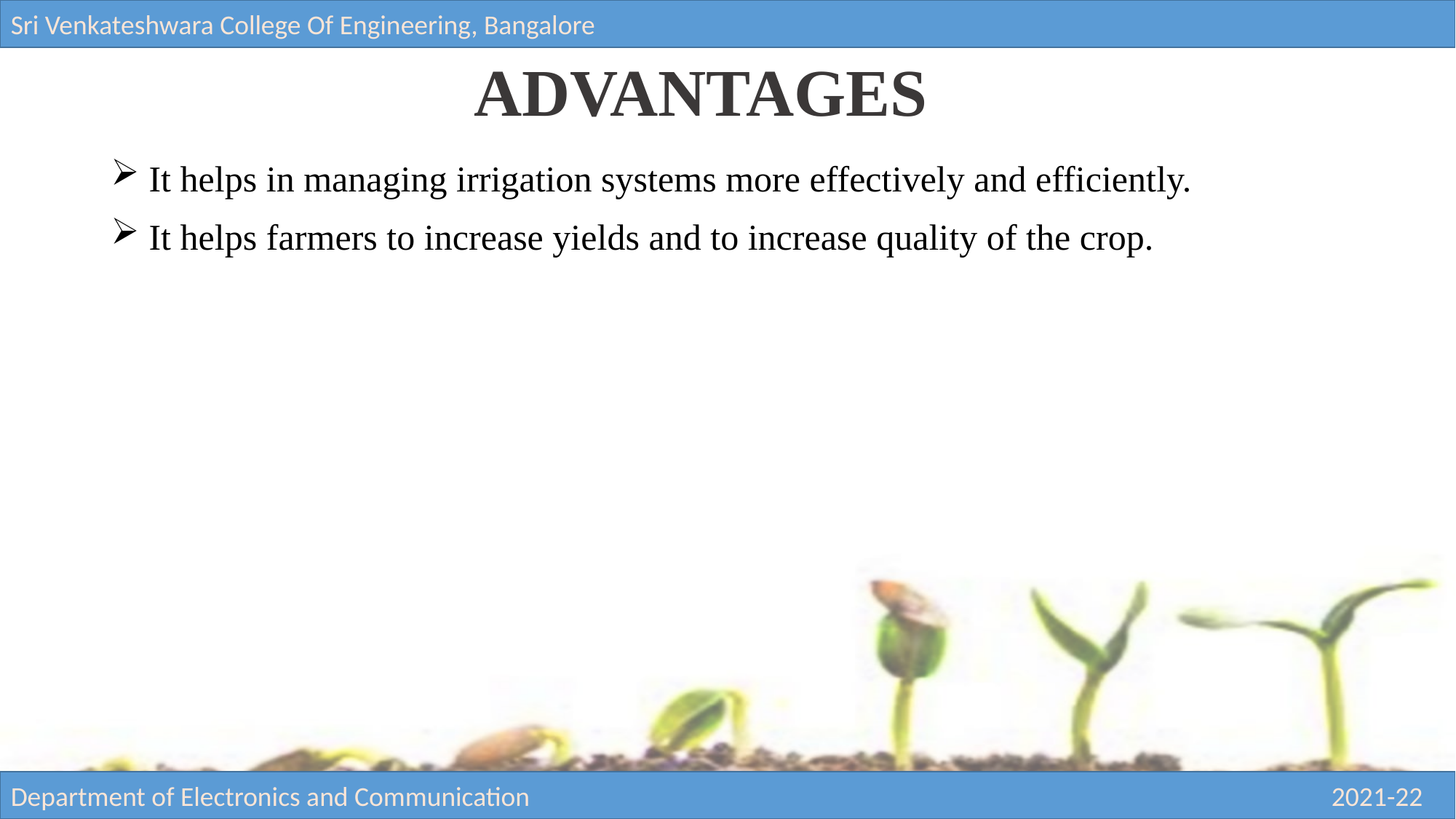

Sri Venkateshwara College Of Engineering, Bangalore
# ADVANTAGES
 It helps in managing irrigation systems more effectively and efficiently.
 It helps farmers to increase yields and to increase quality of the crop.
Department of Electronics and Communication                                                                                                                                  2021-22